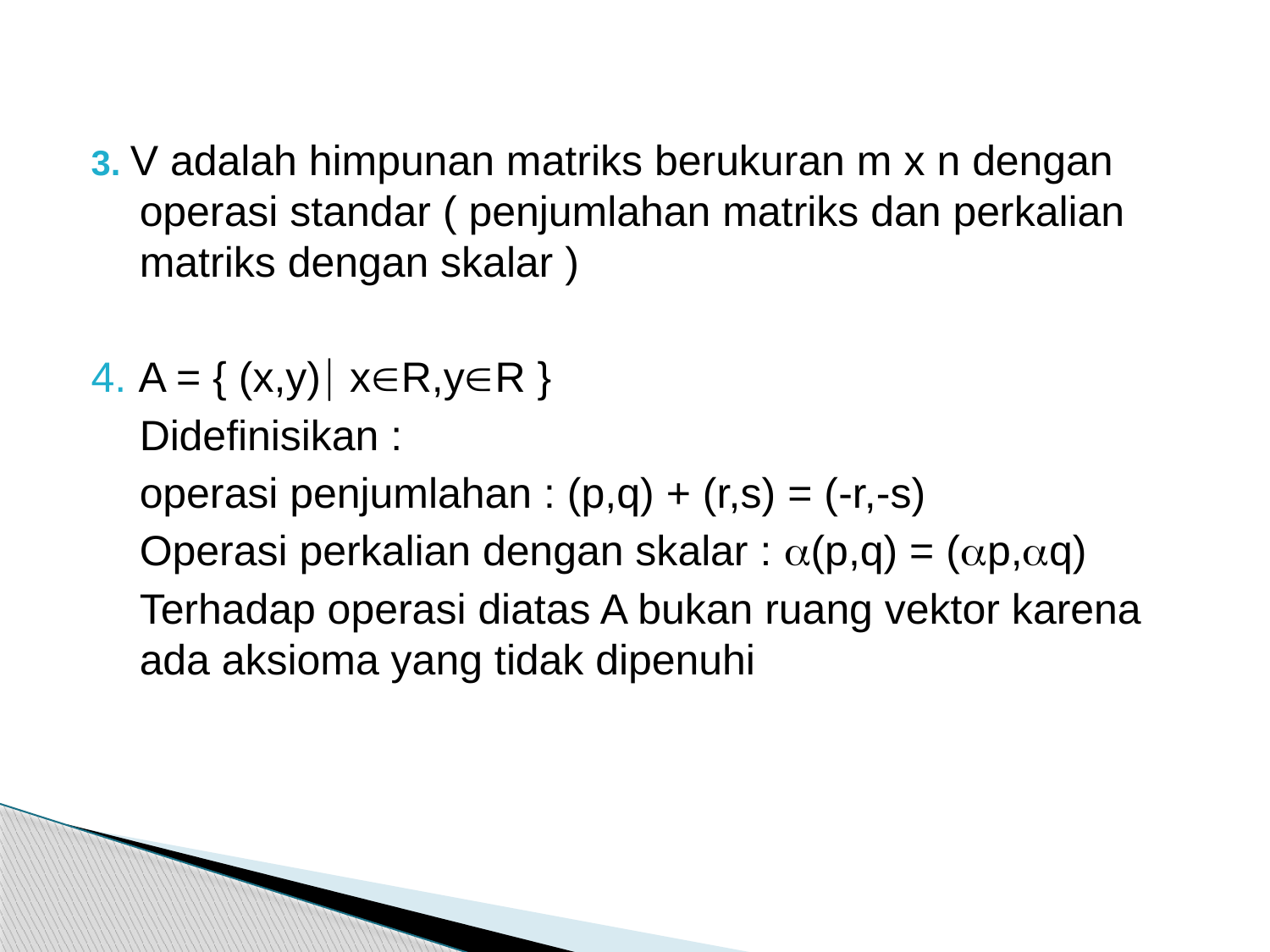

3. V adalah himpunan matriks berukuran m x n dengan operasi standar ( penjumlahan matriks dan perkalian matriks dengan skalar )

4. A = { (x,y)| x∈R,y∈R }
Didefinisikan :
operasi penjumlahan : (p,q) + (r,s) = (-r,-s)
Operasi perkalian dengan skalar : α(p,q) = (αp,αq)
Terhadap operasi diatas A bukan ruang vektor karena ada aksioma yang tidak dipenuhi